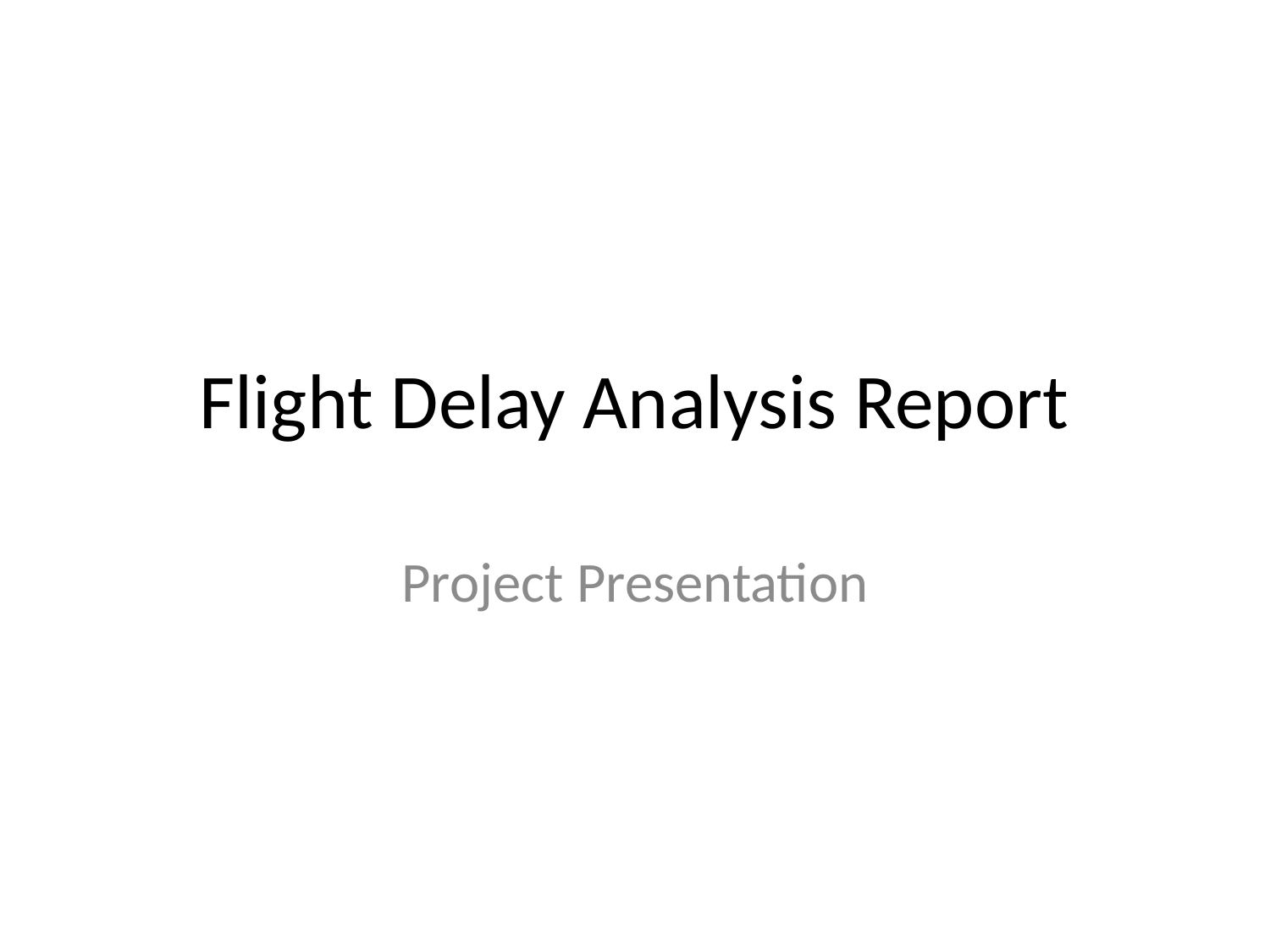

# Flight Delay Analysis Report
Project Presentation